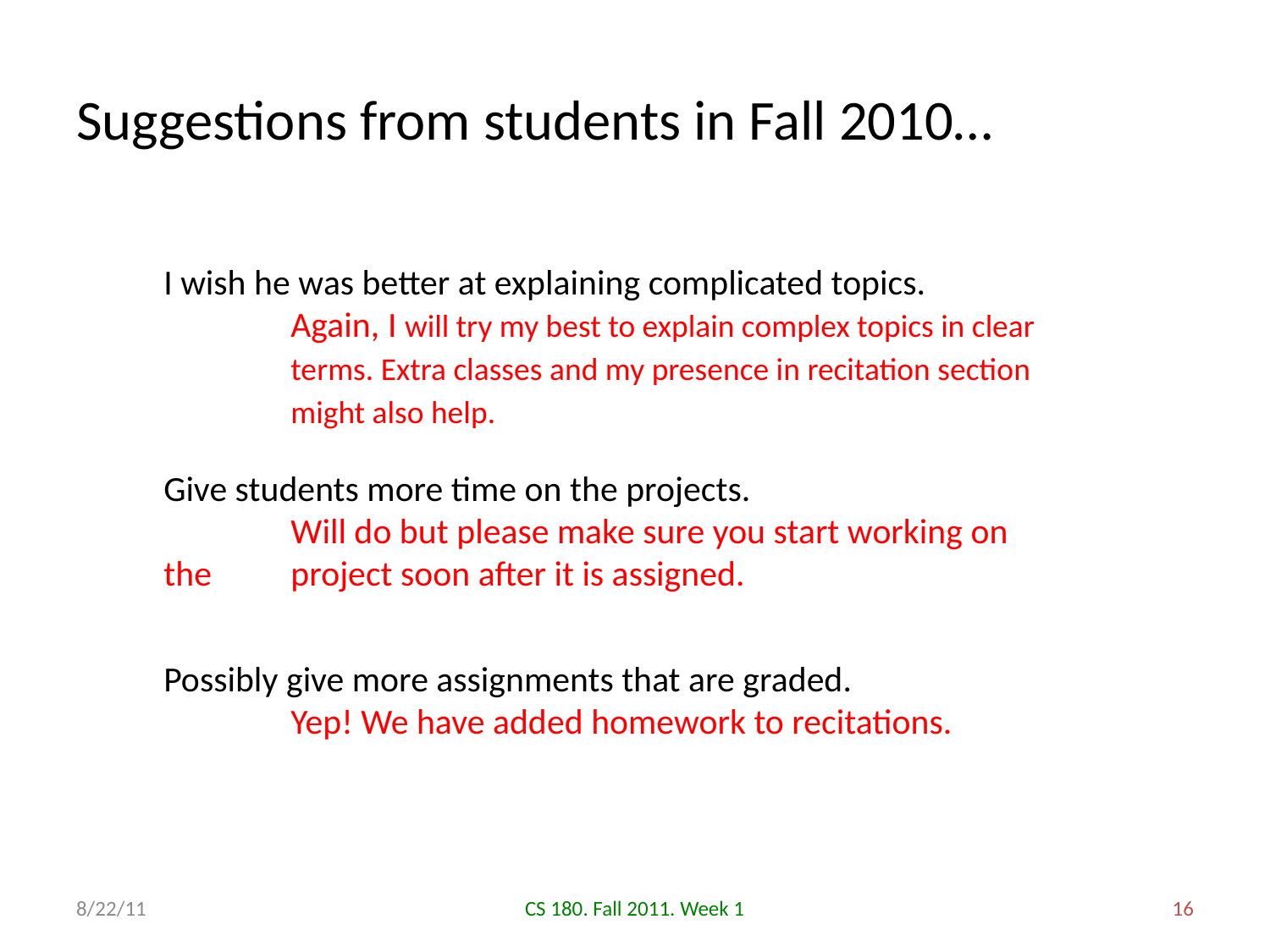

# Suggestions from students in Fall 2010…
I wish he was better at explaining complicated topics.
	Again, I will try my best to explain complex topics in clear 	terms. Extra classes and my presence in recitation section 	might also help.
Give students more time on the projects.
	Will do but please make sure you start working on the 	project soon after it is assigned.
Possibly give more assignments that are graded.
	Yep! We have added homework to recitations.
8/22/11
CS 180. Fall 2011. Week 1
16